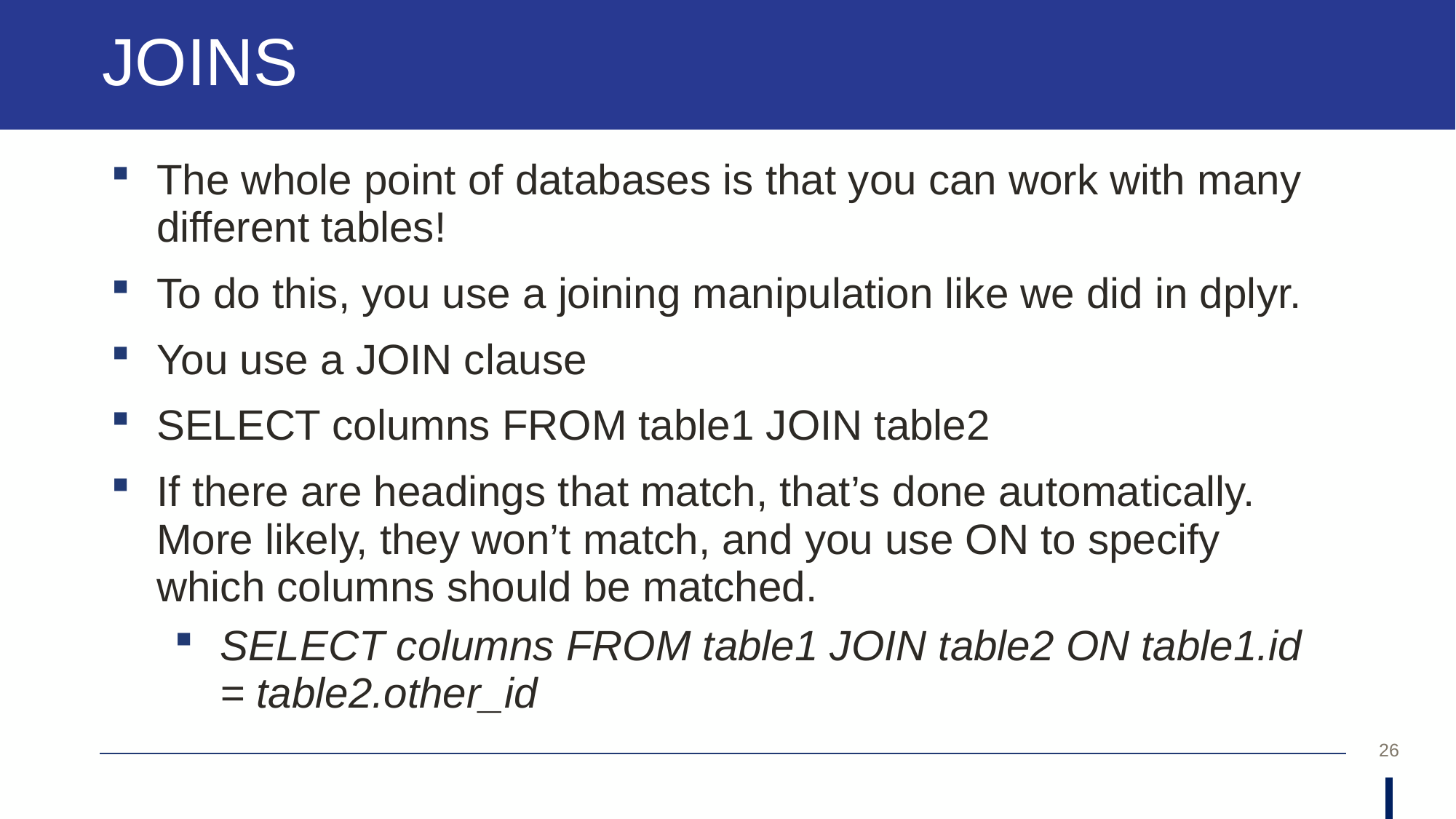

# JOINS
The whole point of databases is that you can work with many different tables!
To do this, you use a joining manipulation like we did in dplyr.
You use a JOIN clause
SELECT columns FROM table1 JOIN table2
If there are headings that match, that’s done automatically. More likely, they won’t match, and you use ON to specify which columns should be matched.
SELECT columns FROM table1 JOIN table2 ON table1.id = table2.other_id